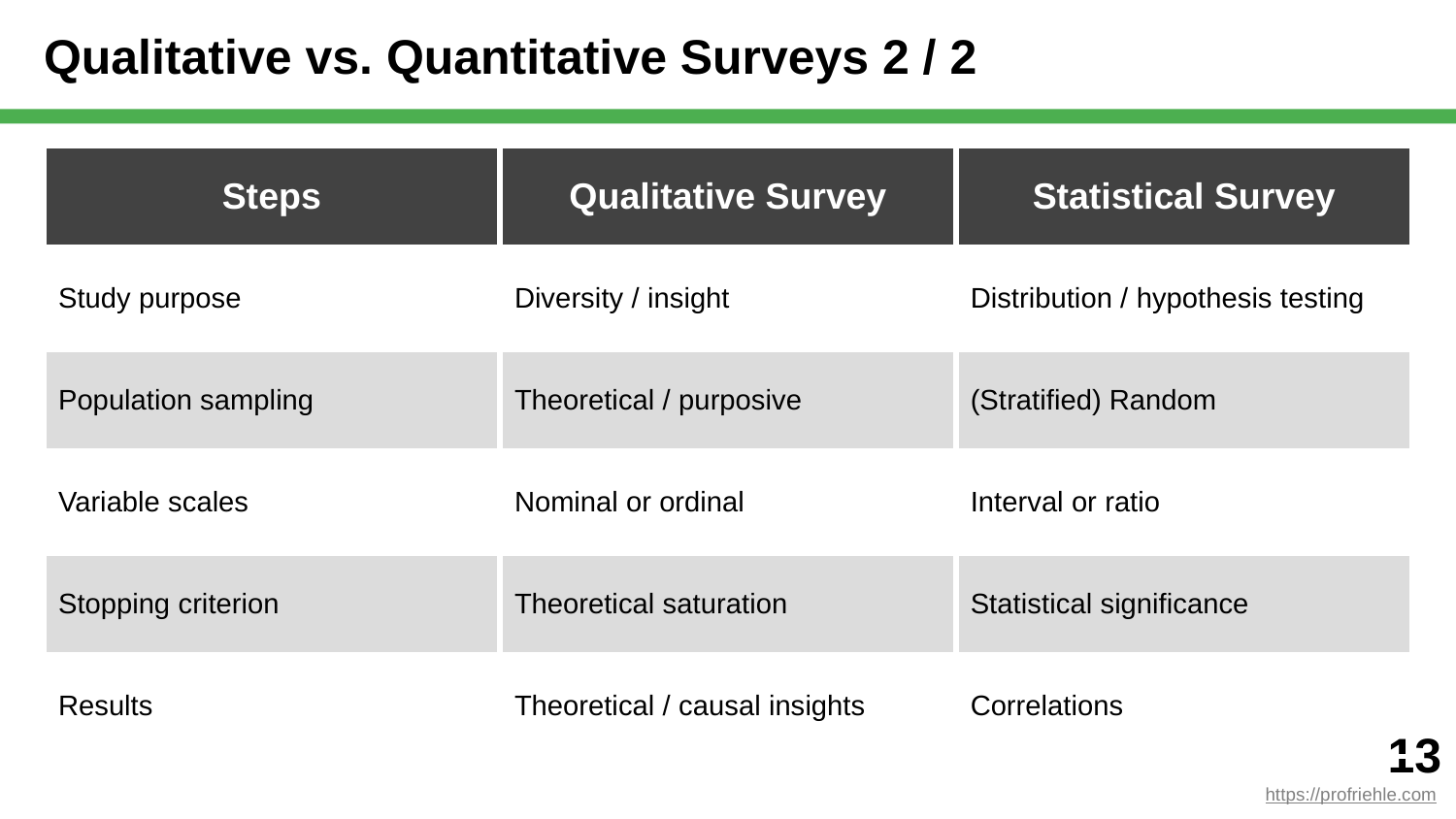

# Qualitative vs. Quantitative Surveys 2 / 2
| Steps | Qualitative Survey | Statistical Survey |
| --- | --- | --- |
| Study purpose | Diversity / insight | Distribution / hypothesis testing |
| Population sampling | Theoretical / purposive | (Stratified) Random |
| Variable scales | Nominal or ordinal | Interval or ratio |
| Stopping criterion | Theoretical saturation | Statistical significance |
| Results | Theoretical / causal insights | Correlations |
13
https://profriehle.com